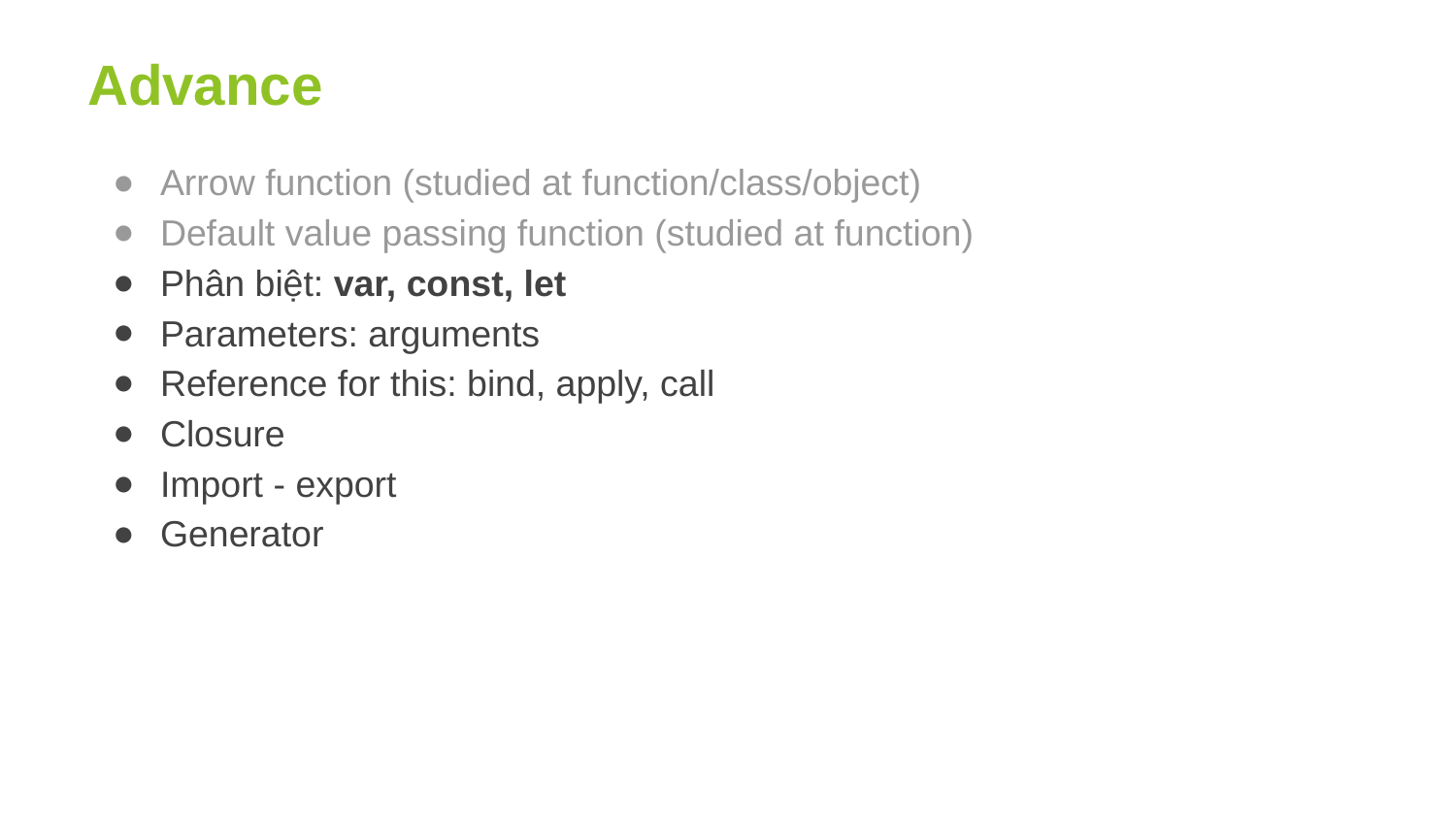

# Advance
Arrow function (studied at function/class/object)
Default value passing function (studied at function)
Phân biệt: var, const, let
Parameters: arguments
Reference for this: bind, apply, call
Closure
Import - export
Generator